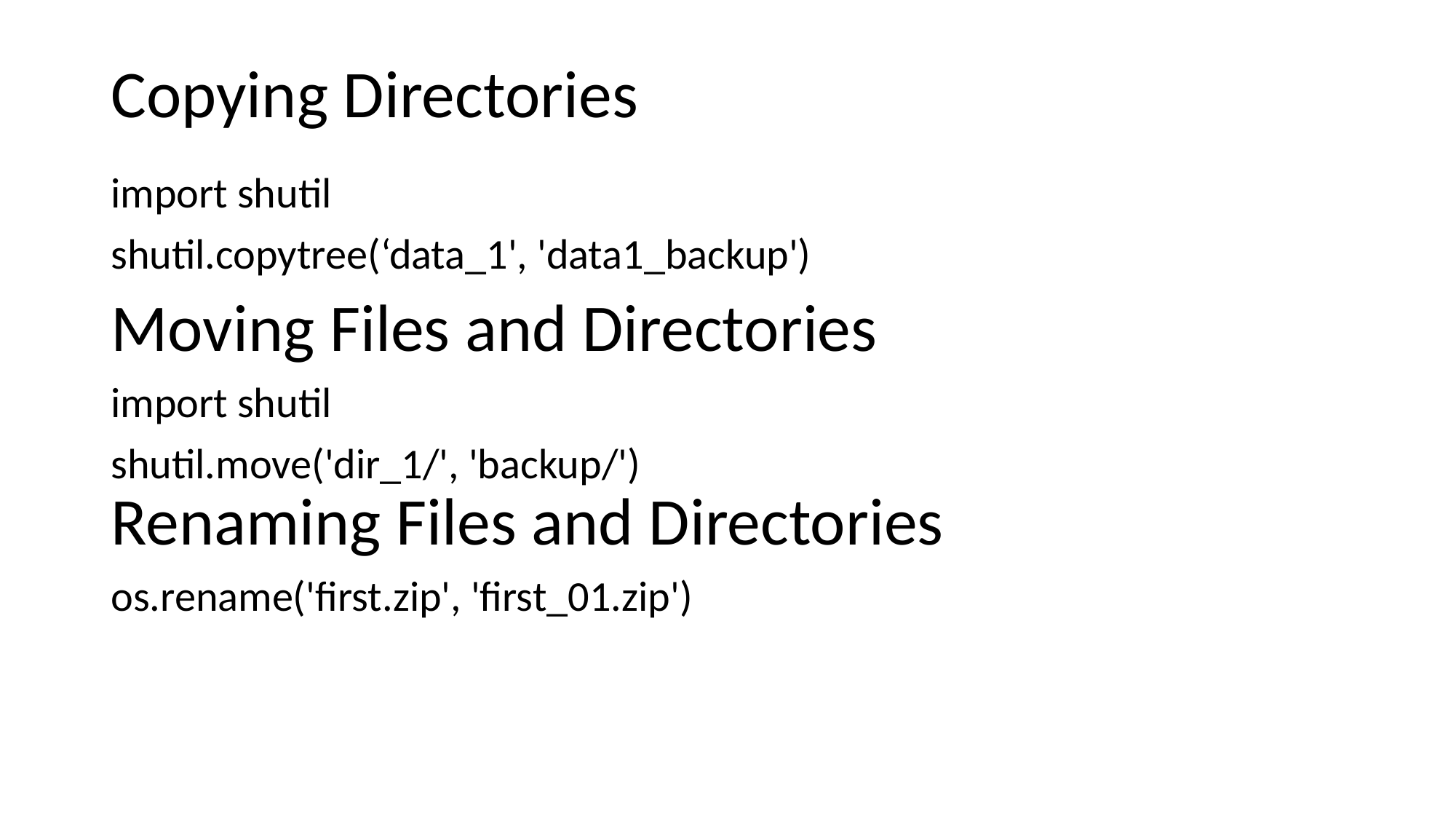

# Copying Directories
import shutil
shutil.copytree(‘data_1', 'data1_backup')
Moving Files and Directories
import shutil
shutil.move('dir_1/', 'backup/')
Renaming Files and Directories
os.rename('first.zip', 'first_01.zip')